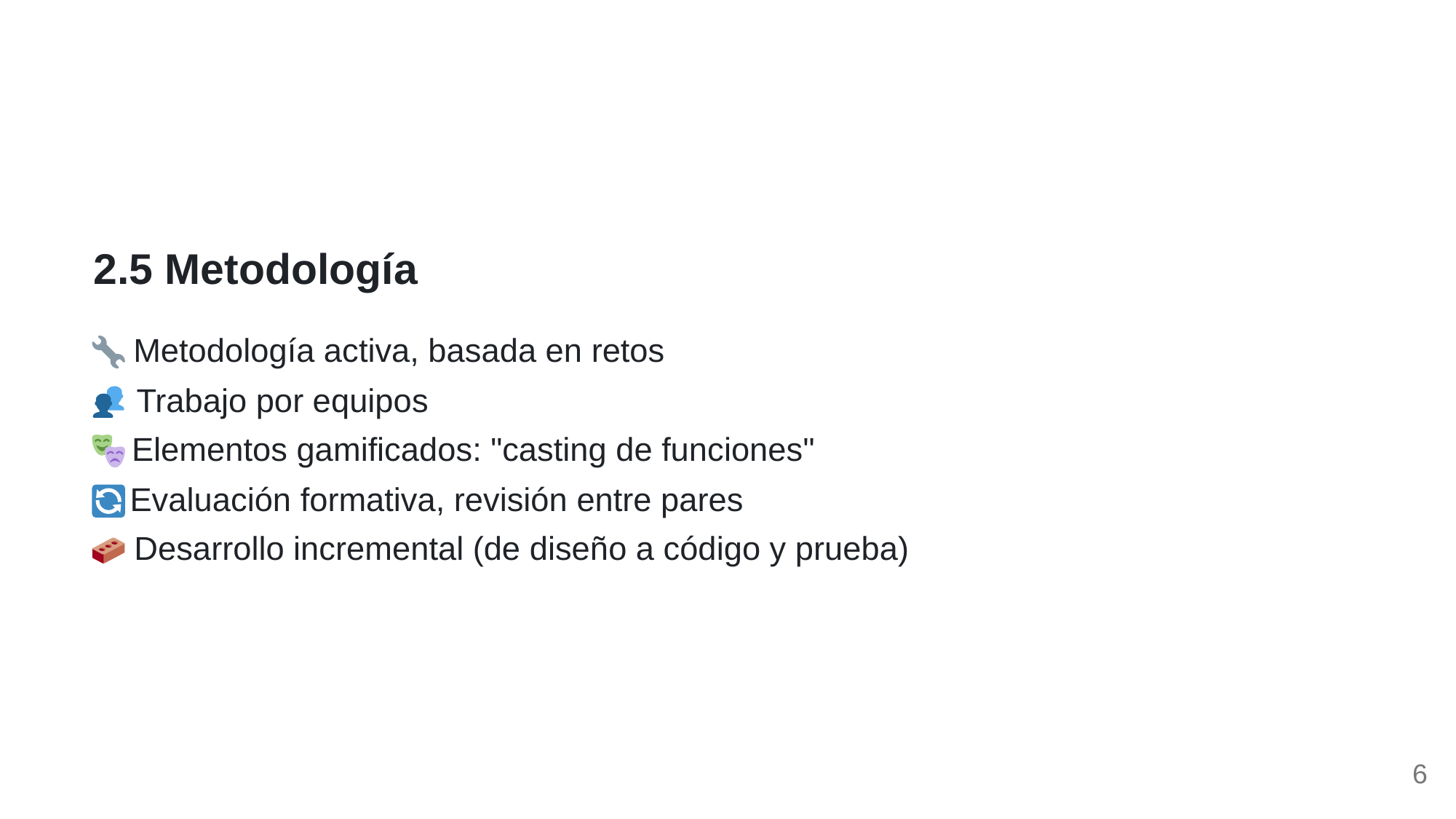

2.5 Metodología
 Metodología activa, basada en retos

 Trabajo por equipos

 Elementos gamificados: "casting de funciones"

 Evaluación formativa, revisión entre pares

 Desarrollo incremental (de diseño a código y prueba)

6